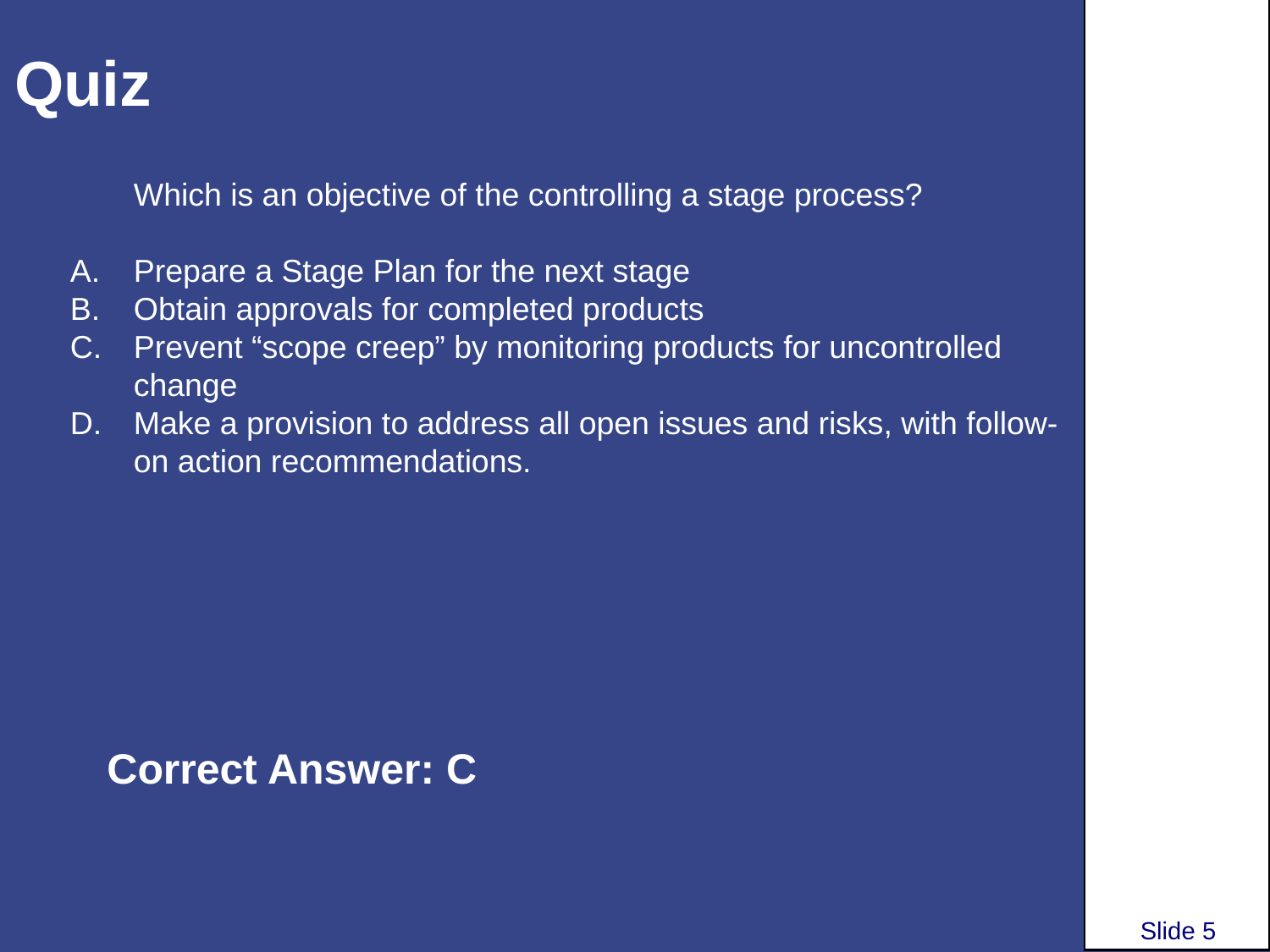

# Quiz
Which is an objective of the controlling a stage process?

Prepare a Stage Plan for the next stage
Obtain approvals for completed products
Prevent “scope creep” by monitoring products for uncontrolled change
Make a provision to address all open issues and risks, with follow-on action recommendations.

Correct Answer: C